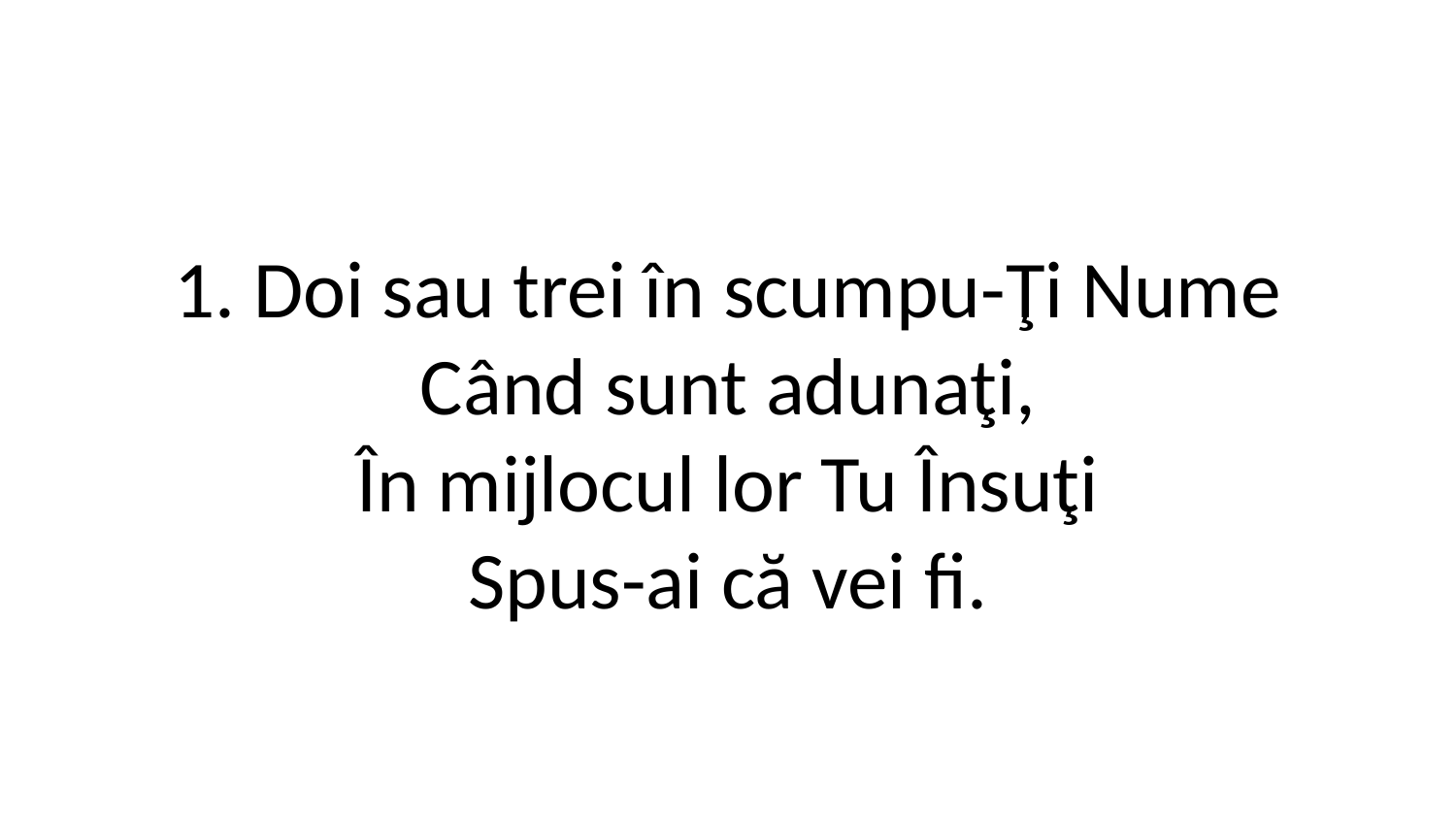

1. Doi sau trei în scumpu-Ţi Nume
Când sunt adunaţi,
În mijlocul lor Tu Însuţi
Spus-ai că vei fi.